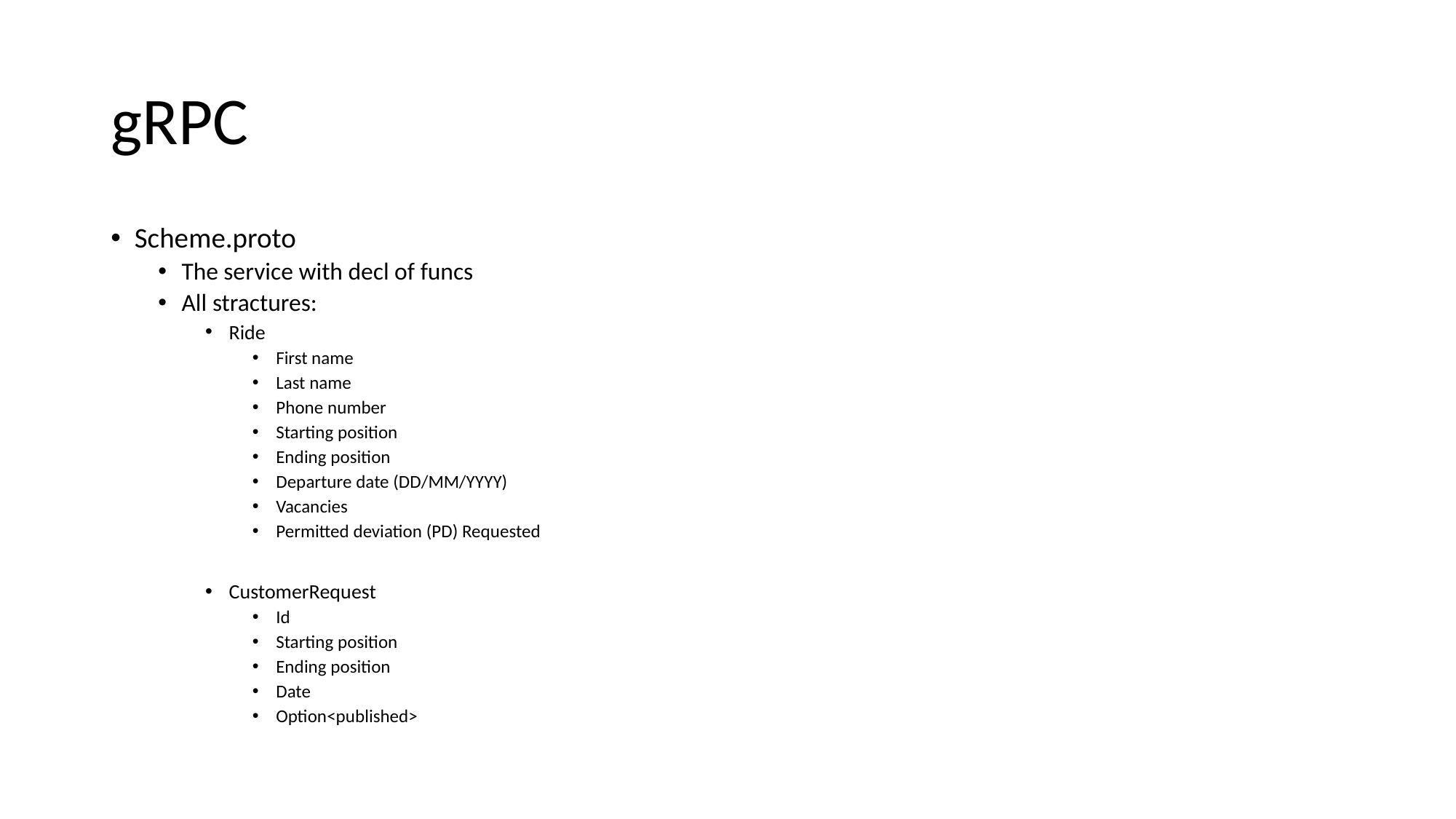

# gRPC
Scheme.proto
The service with decl of funcs
All stractures:
Ride
First name
Last name
Phone number
Starting position
Ending position
Departure date (DD/MM/YYYY)
Vacancies
Permitted deviation (PD) Requested

CustomerRequest
Id
Starting position
Ending position
Date
Option<published>